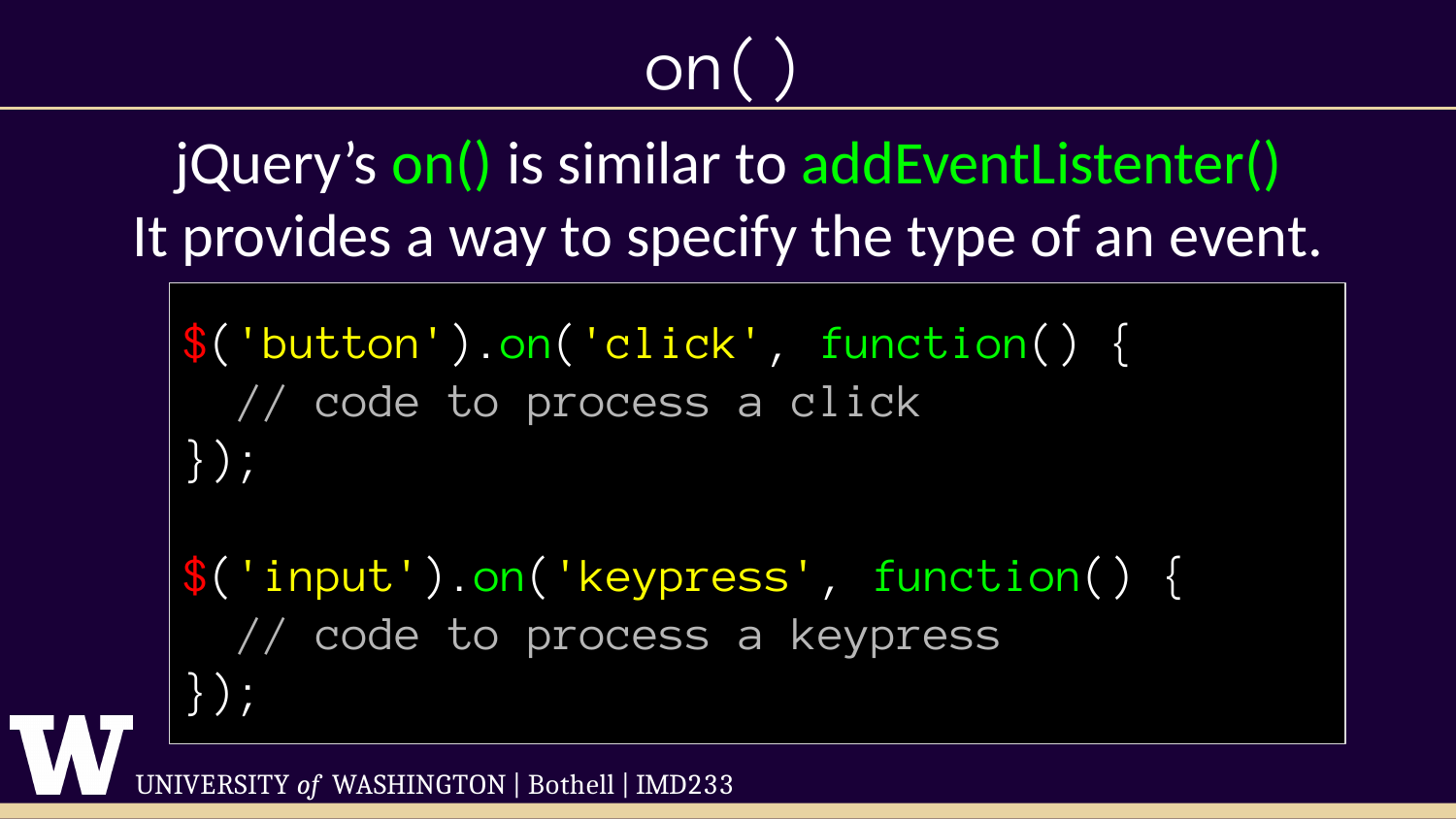

# on()
jQuery’s on() is similar to addEventListenter()
It provides a way to specify the type of an event.
$('button').on('click', function() {
  // code to process a click
});

$('input').on('keypress', function() {
  // code to process a keypress
});